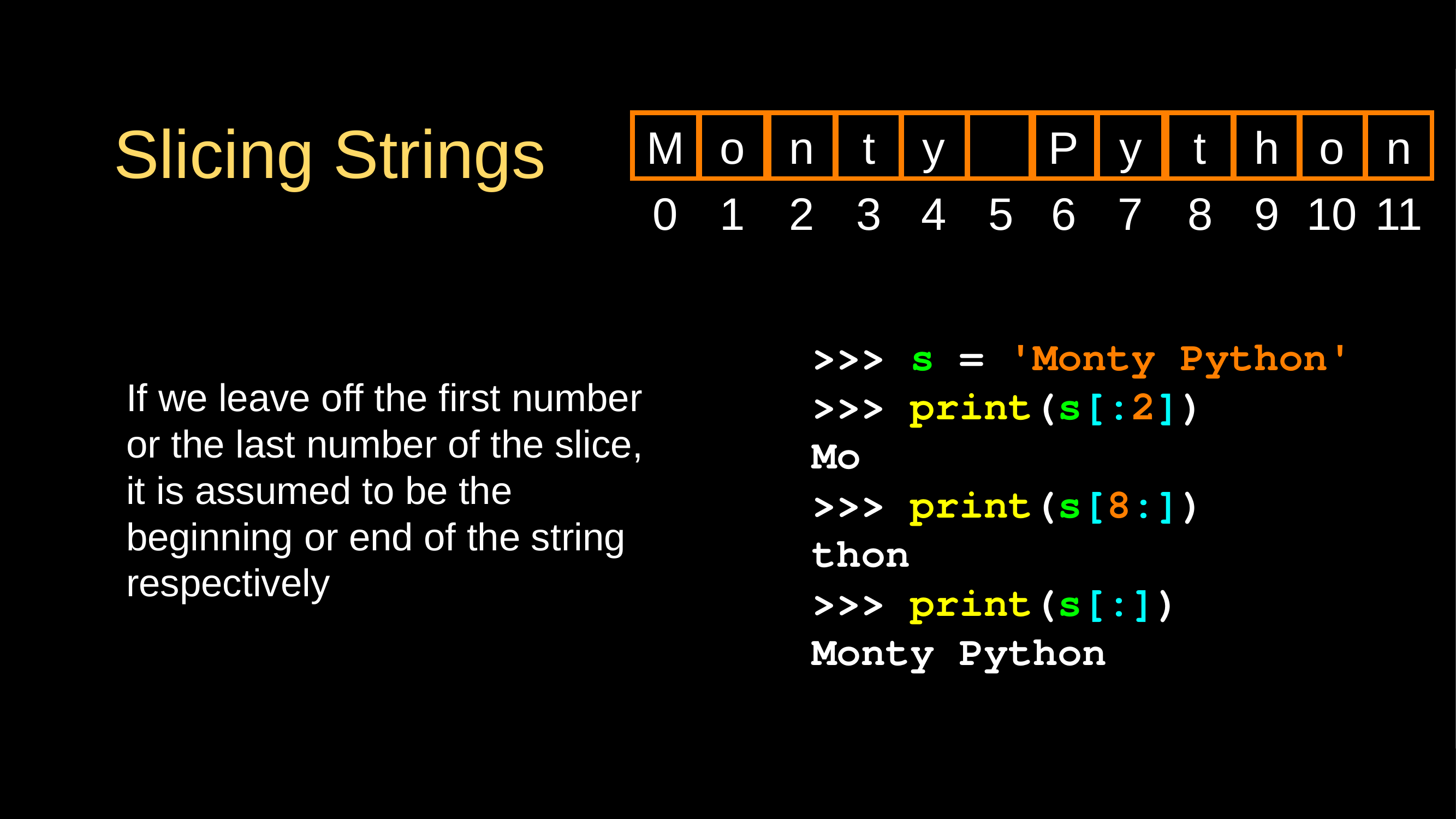

# Slicing Strings
M
o
n
t
y

P
y
t
h
o
n
0
1
2
3
4
5
6
7
8
9
10
11
If we leave off the first number or the last number of the slice, it is assumed to be the beginning or end of the string respectively
>>> s = 'Monty Python'
>>> print(s[:2])
Mo
>>> print(s[8:])
thon
>>> print(s[:])
Monty Python